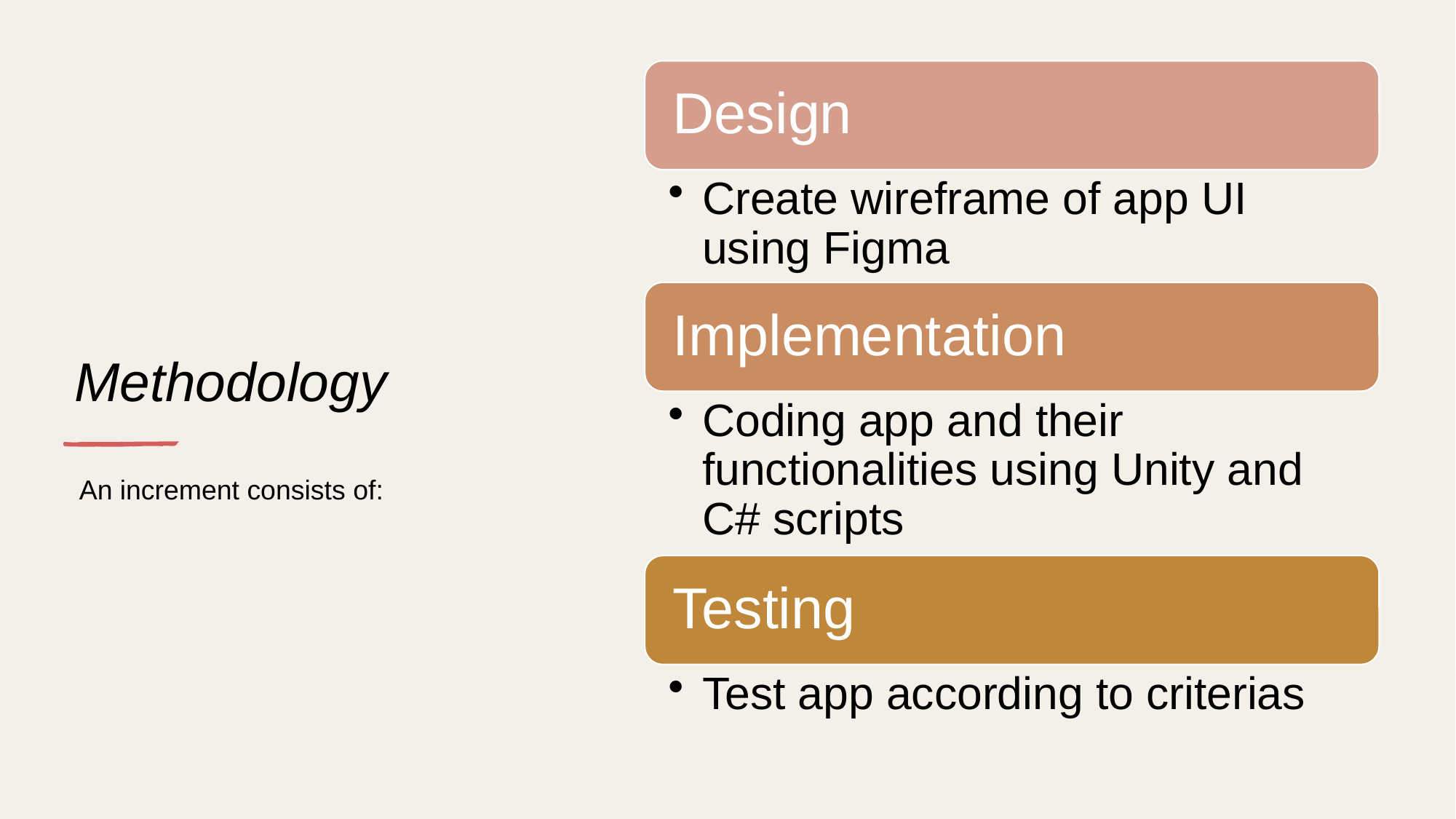

Design
Create wireframe of app UI using Figma
Implementation
Coding app and their functionalities using Unity and C# scripts
Testing
Test app according to criterias
# Methodology

An increment consists of: